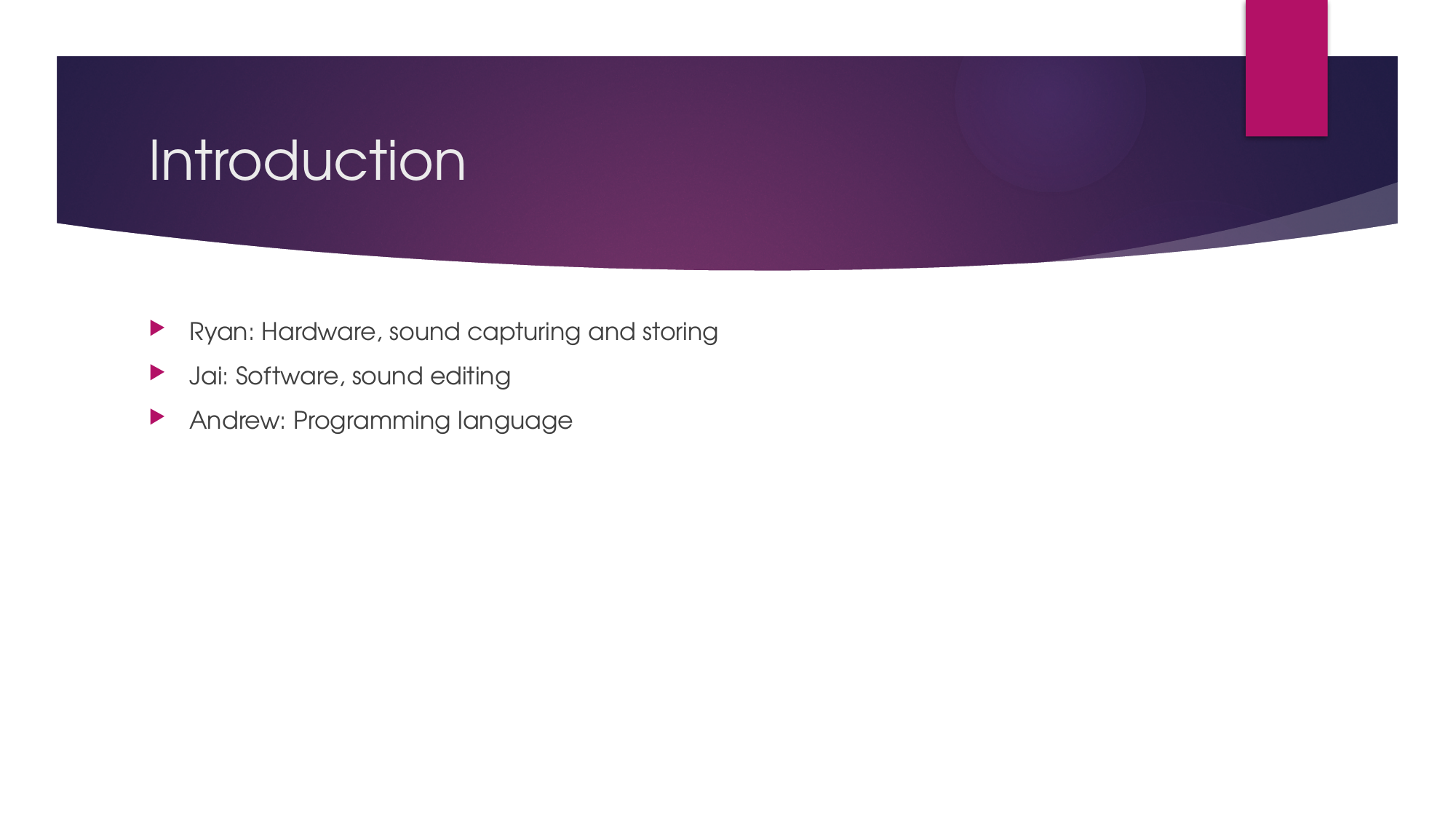

# Introduction
Ryan: Hardware, sound capturing and storing
Jai: Software, sound editing
Andrew: Programming language